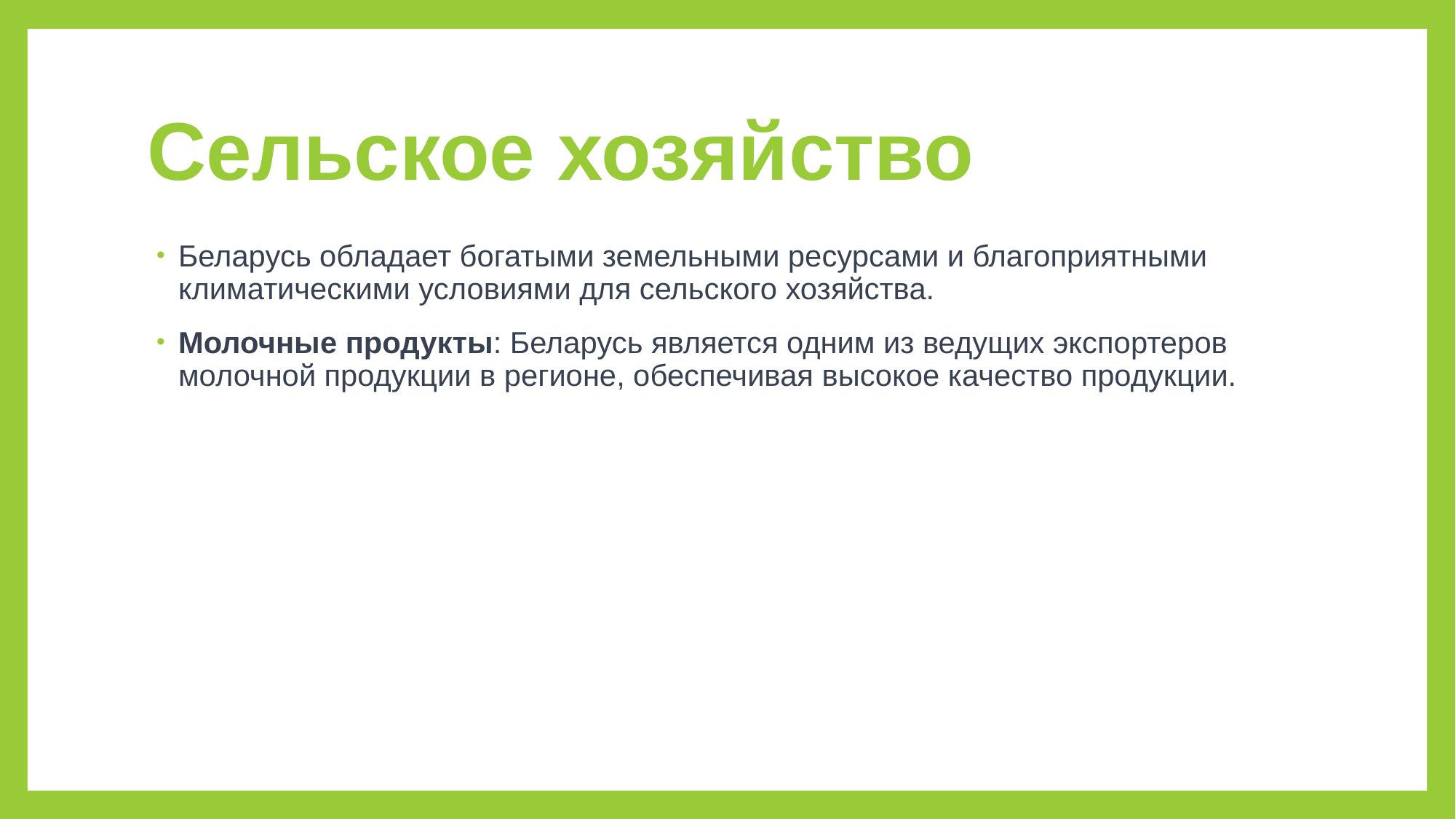

# Сельское хозяйство
Беларусь обладает богатыми земельными ресурсами и благоприятными климатическими условиями для сельского хозяйства.
Молочные продукты: Беларусь является одним из ведущих экспортеров молочной продукции в регионе, обеспечивая высокое качество продукции.